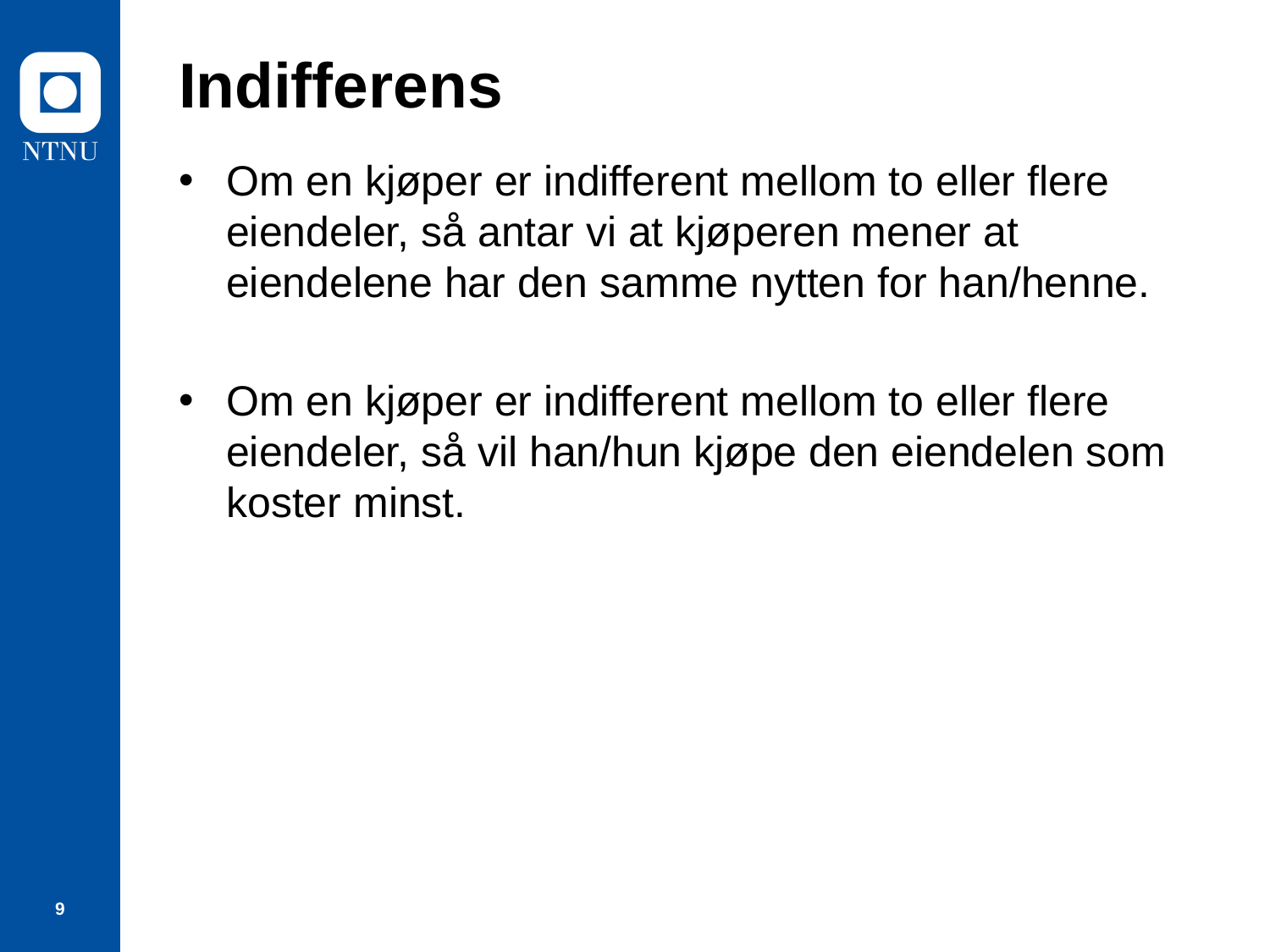

# Indifferens
Om en kjøper er indifferent mellom to eller flere eiendeler, så antar vi at kjøperen mener at eiendelene har den samme nytten for han/henne.

Om en kjøper er indifferent mellom to eller flere eiendeler, så vil han/hun kjøpe den eiendelen som koster minst.